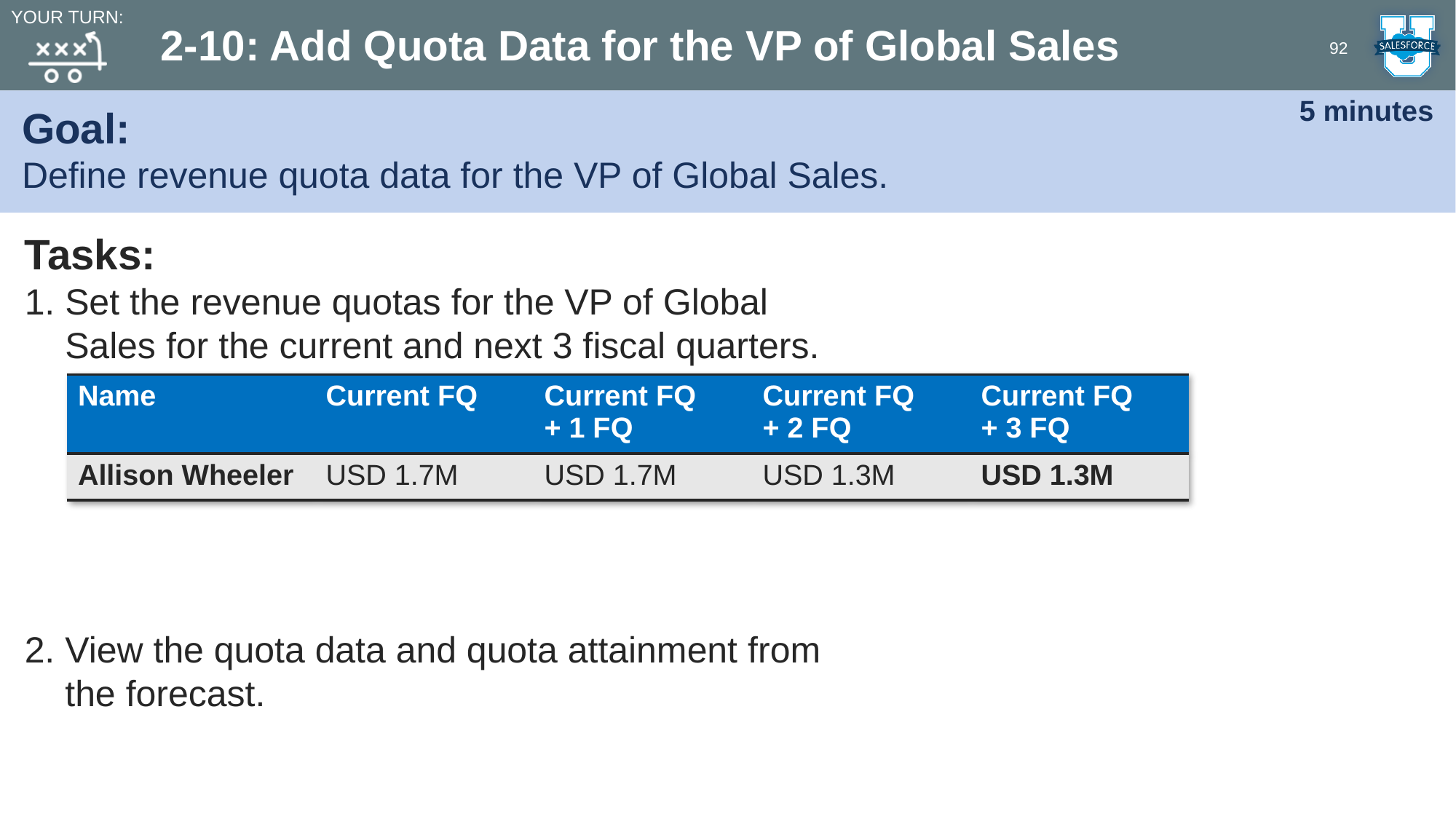

Your turn:
# 2-10: Add Quota Data for the VP of Global Sales
92
Goal:
Define revenue quota data for the VP of Global Sales.
5 minutes
Tasks:
Set the revenue quotas for the VP of Global Sales for the current and next 3 fiscal quarters.

View the quota data and quota attainment from the forecast.
| Name | Current FQ | Current FQ + 1 FQ | Current FQ + 2 FQ | Current FQ + 3 FQ |
| --- | --- | --- | --- | --- |
| Allison Wheeler | USD 1.7M | USD 1.7M | USD 1.3M | USD 1.3M |